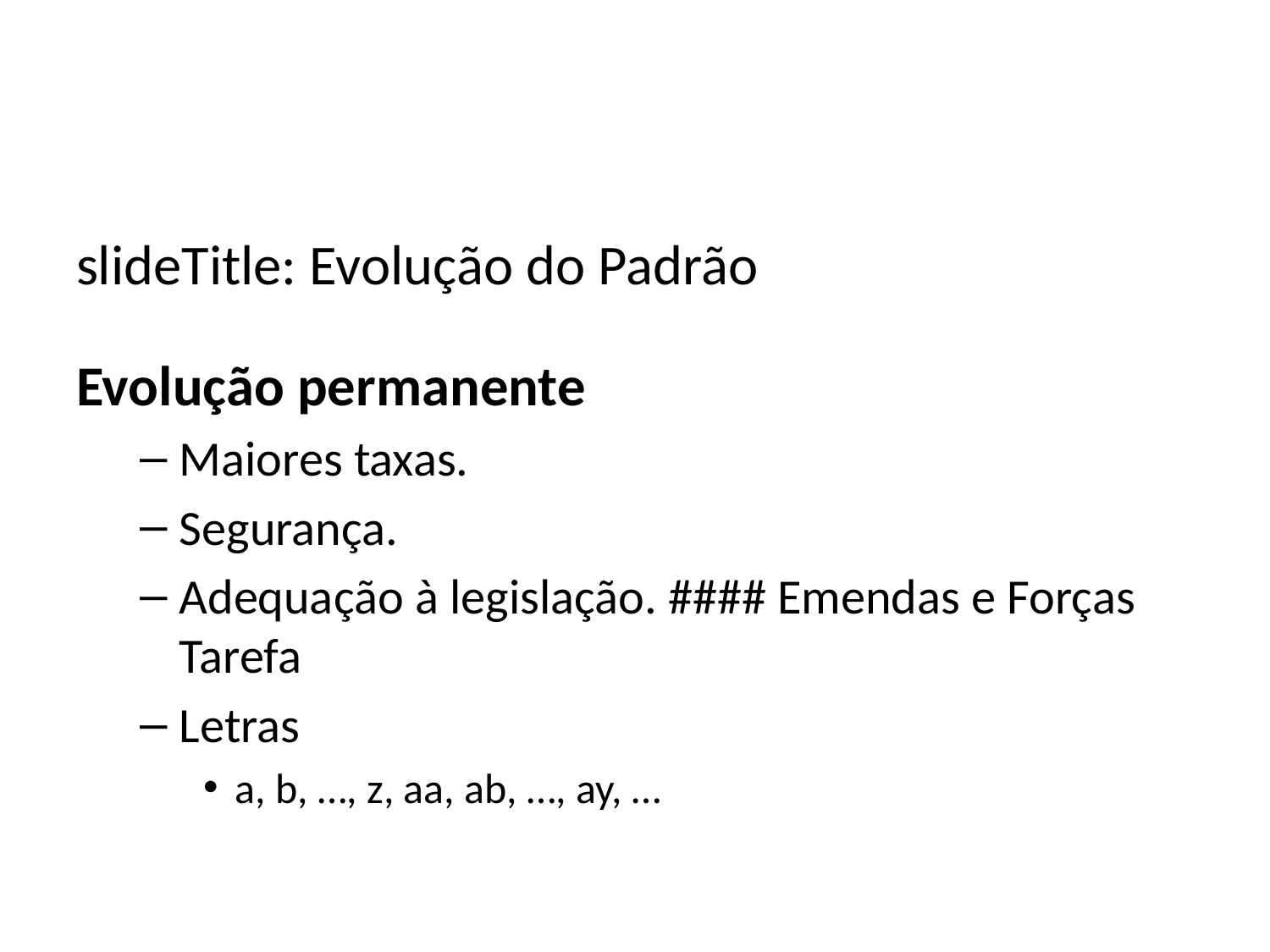

slideTitle: Evolução do Padrão
Evolução permanente
Maiores taxas.
Segurança.
Adequação à legislação. #### Emendas e Forças Tarefa
Letras
a, b, …, z, aa, ab, …, ay, …